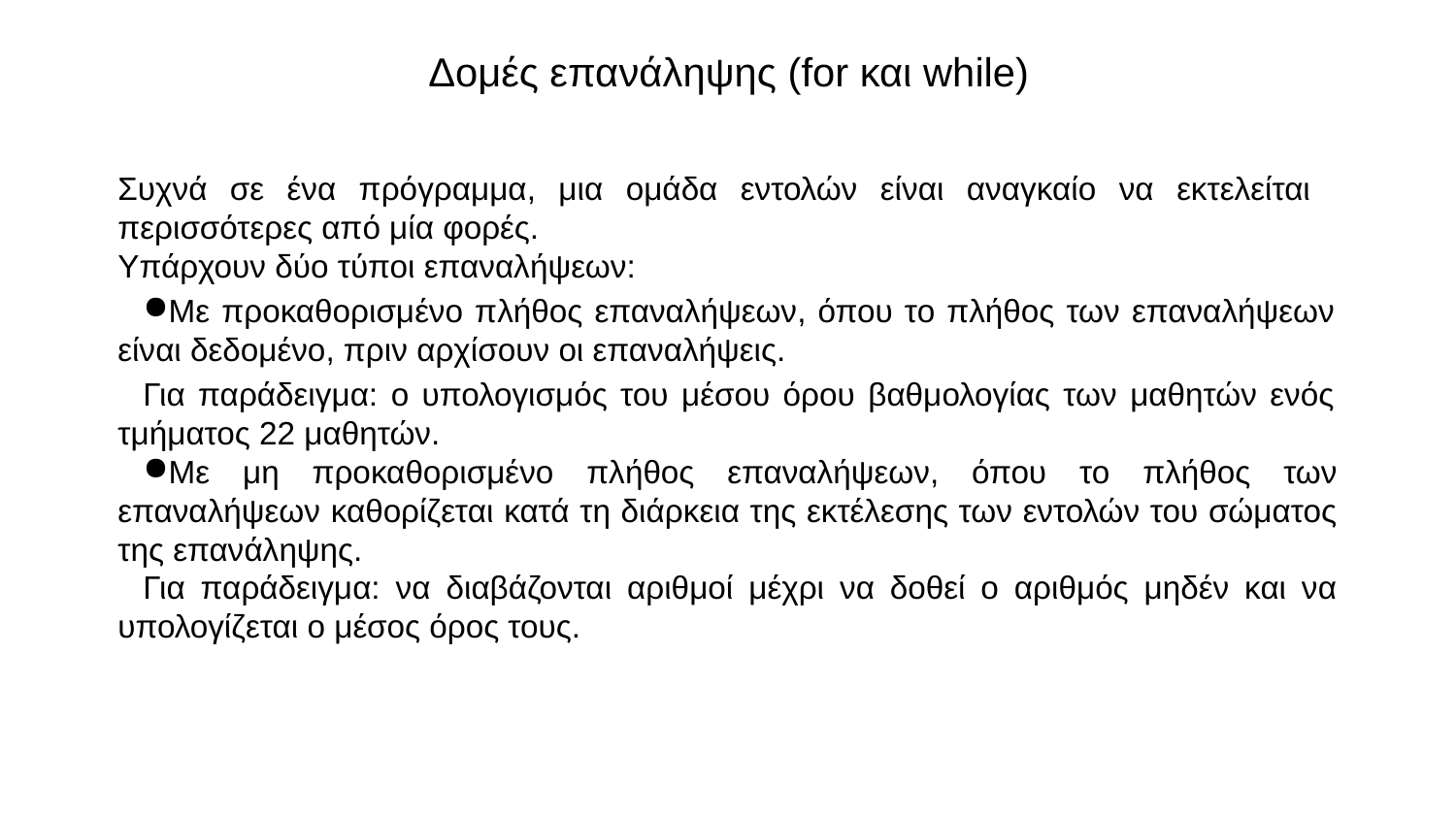

# Δομές επανάληψης (for και while)
Συχνά σε ένα πρόγραμμα, μια ομάδα εντολών είναι αναγκαίο να εκτελείται περισσότερες από μία φορές.
Υπάρχουν δύο τύποι επαναλήψεων:
Με προκαθορισμένο πλήθος επαναλήψεων, όπου το πλήθος των επαναλήψεων είναι δεδομένο, πριν αρχίσουν οι επαναλήψεις.
Για παράδειγμα: ο υπολογισμός του μέσου όρου βαθμολογίας των μαθητών ενός τμήματος 22 μαθητών.
Με μη προκαθορισμένο πλήθος επαναλήψεων, όπου το πλήθος των επαναλήψεων καθορίζεται κατά τη διάρκεια της εκτέλεσης των εντολών του σώματος της επανάληψης.
Για παράδειγμα: να διαβάζονται αριθμοί μέχρι να δοθεί ο αριθμός μηδέν και να υπολογίζεται ο μέσος όρος τους.